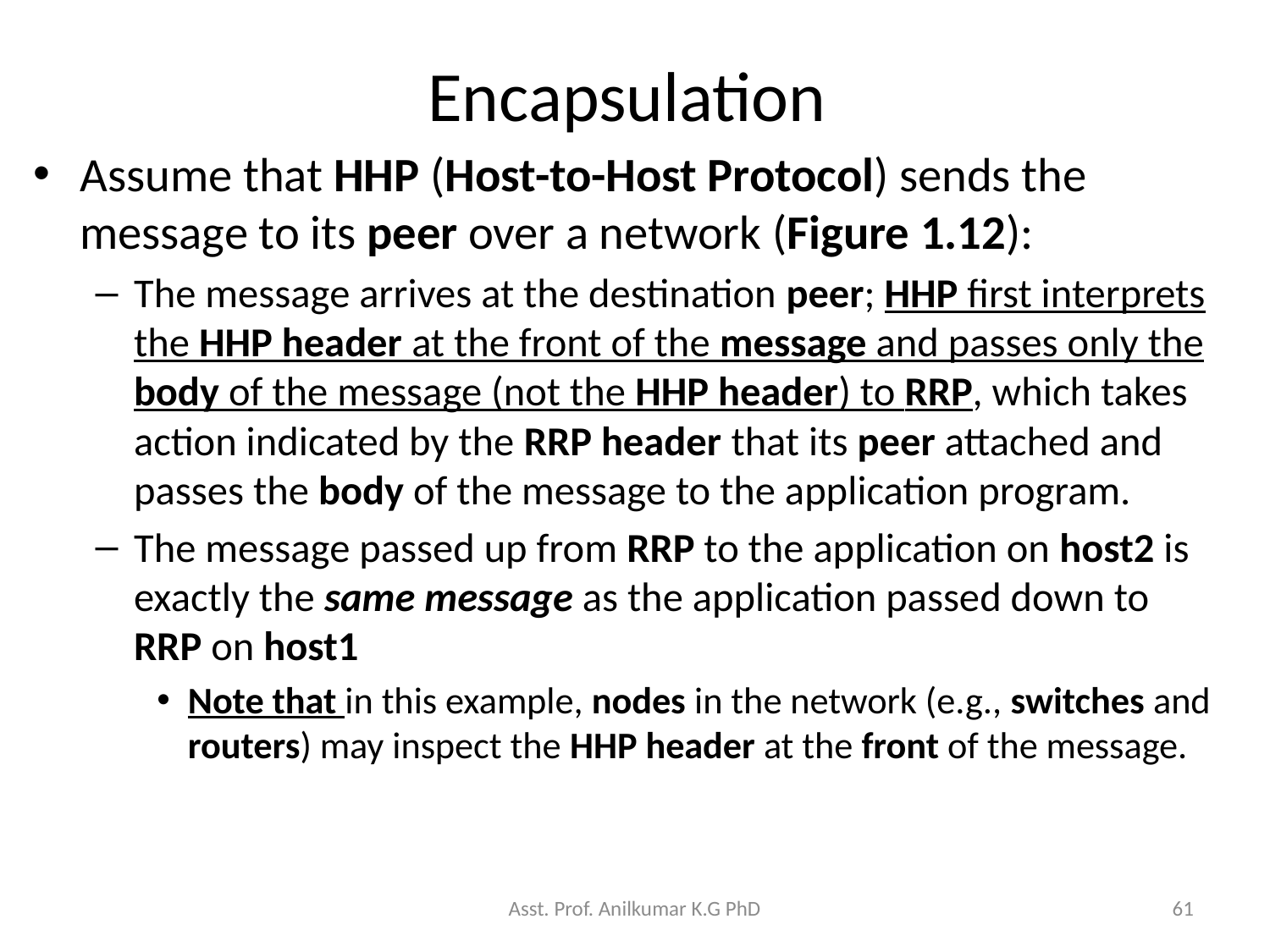

# Encapsulation
Assume that HHP (Host-to-Host Protocol) sends the message to its peer over a network (Figure 1.12):
The message arrives at the destination peer; HHP first interprets the HHP header at the front of the message and passes only the body of the message (not the HHP header) to RRP, which takes action indicated by the RRP header that its peer attached and passes the body of the message to the application program.
The message passed up from RRP to the application on host2 is exactly the same message as the application passed down to RRP on host1
Note that in this example, nodes in the network (e.g., switches and routers) may inspect the HHP header at the front of the message.

Asst. Prof. Anilkumar K.G PhD
61